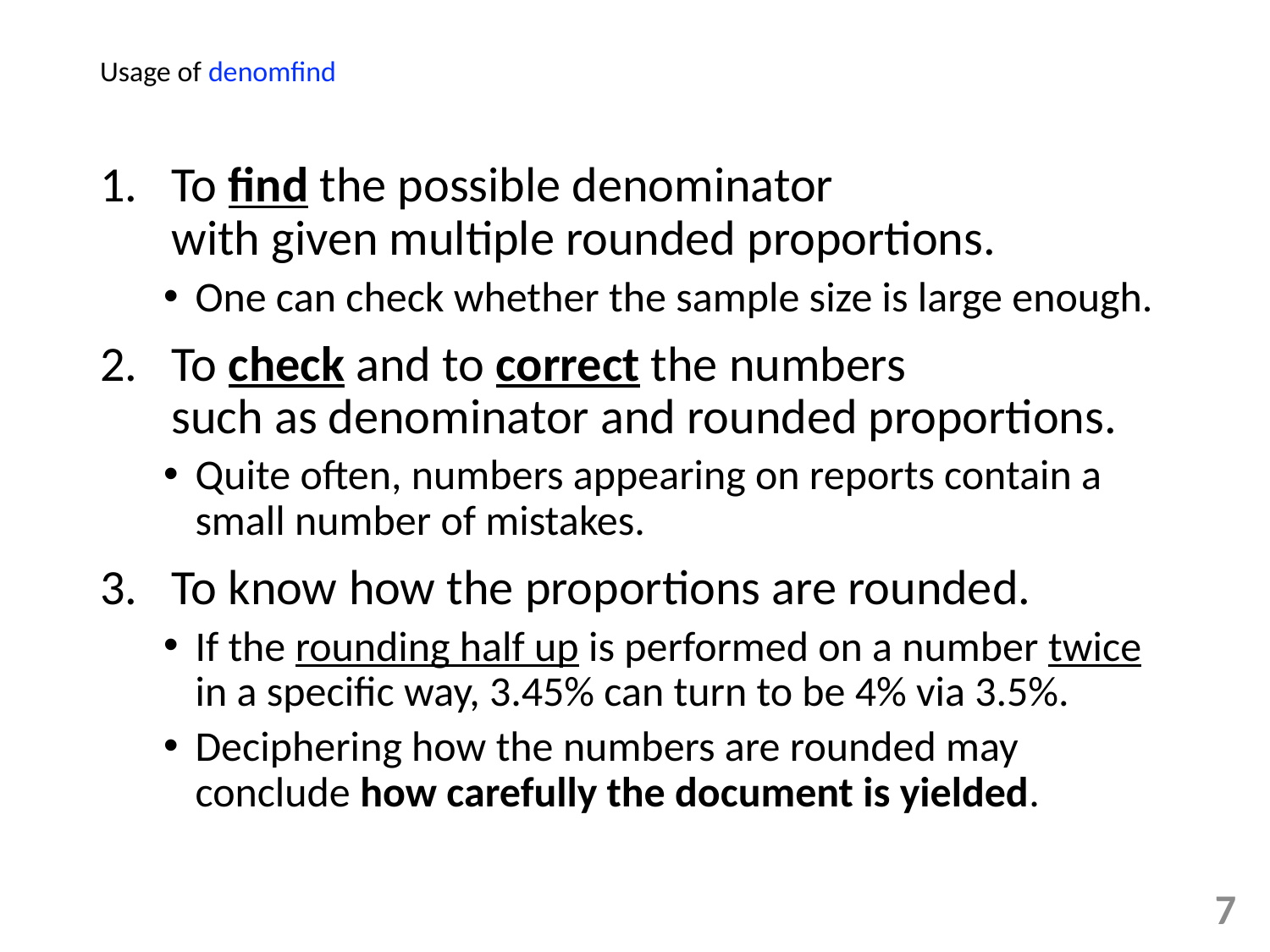

# Usage of denomfind
To find the possible denominator
with given multiple rounded proportions.
One can check whether the sample size is large enough.
To check and to correct the numbers
such as denominator and rounded proportions.
Quite often, numbers appearing on reports contain a small number of mistakes.
To know how the proportions are rounded.
If the rounding half up is performed on a number twice in a specific way, 3.45% can turn to be 4% via 3.5%.
Deciphering how the numbers are rounded may conclude how carefully the document is yielded.

7